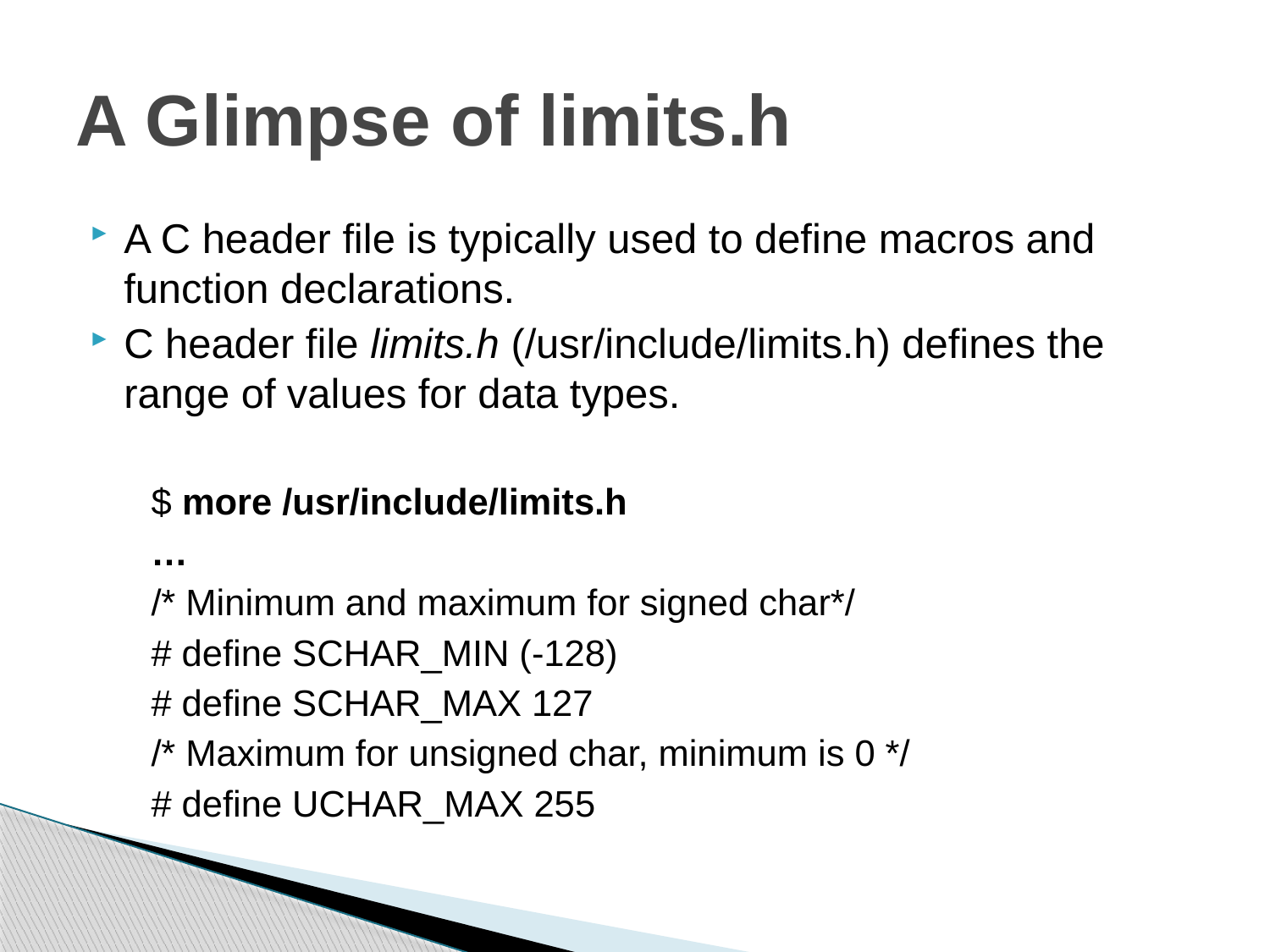

# A Glimpse of limits.h
A C header file is typically used to define macros and function declarations.
C header file limits.h (/usr/include/limits.h) defines the range of values for data types.

      $ more /usr/include/limits.h
      …
      /* Minimum and maximum for signed char*/
      # define SCHAR_MIN (-128)
      # define SCHAR_MAX 127
      /* Maximum for unsigned char, minimum is 0 */
      # define UCHAR_MAX 255